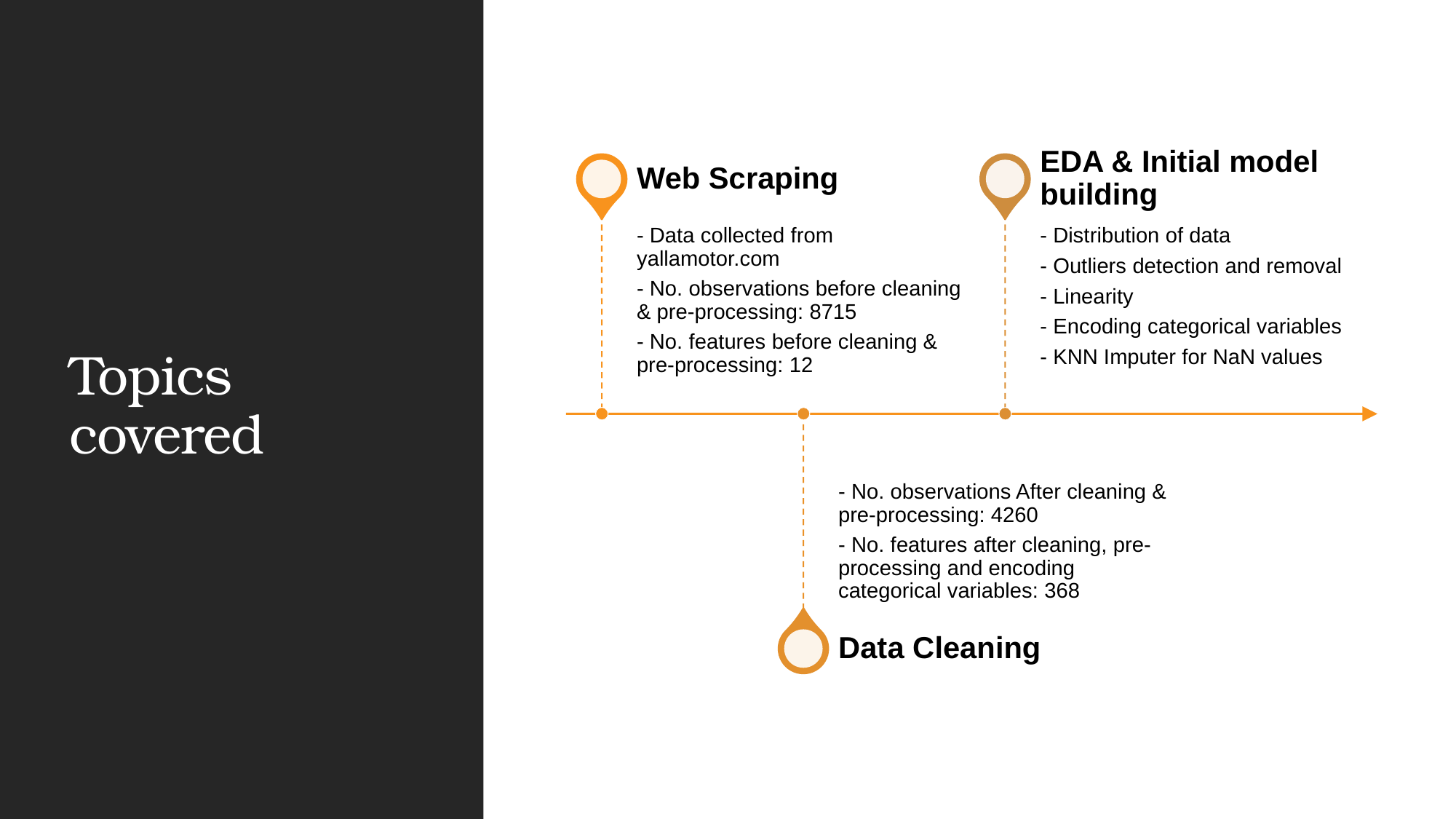

# Topics covered
- Data collected from yallamotor.com
- No. observations before cleaning & pre-processing: 8715
- No. features before cleaning & pre-processing: 12

Web Scraping
- No. observations After cleaning & pre-processing: 4260
- No. features after cleaning, pre-processing and encoding categorical variables: 368
Data Cleaning
- Distribution of data
- Outliers detection and removal
- Linearity
- Encoding categorical variables
- KNN Imputer for NaN values
EDA & Initial model building